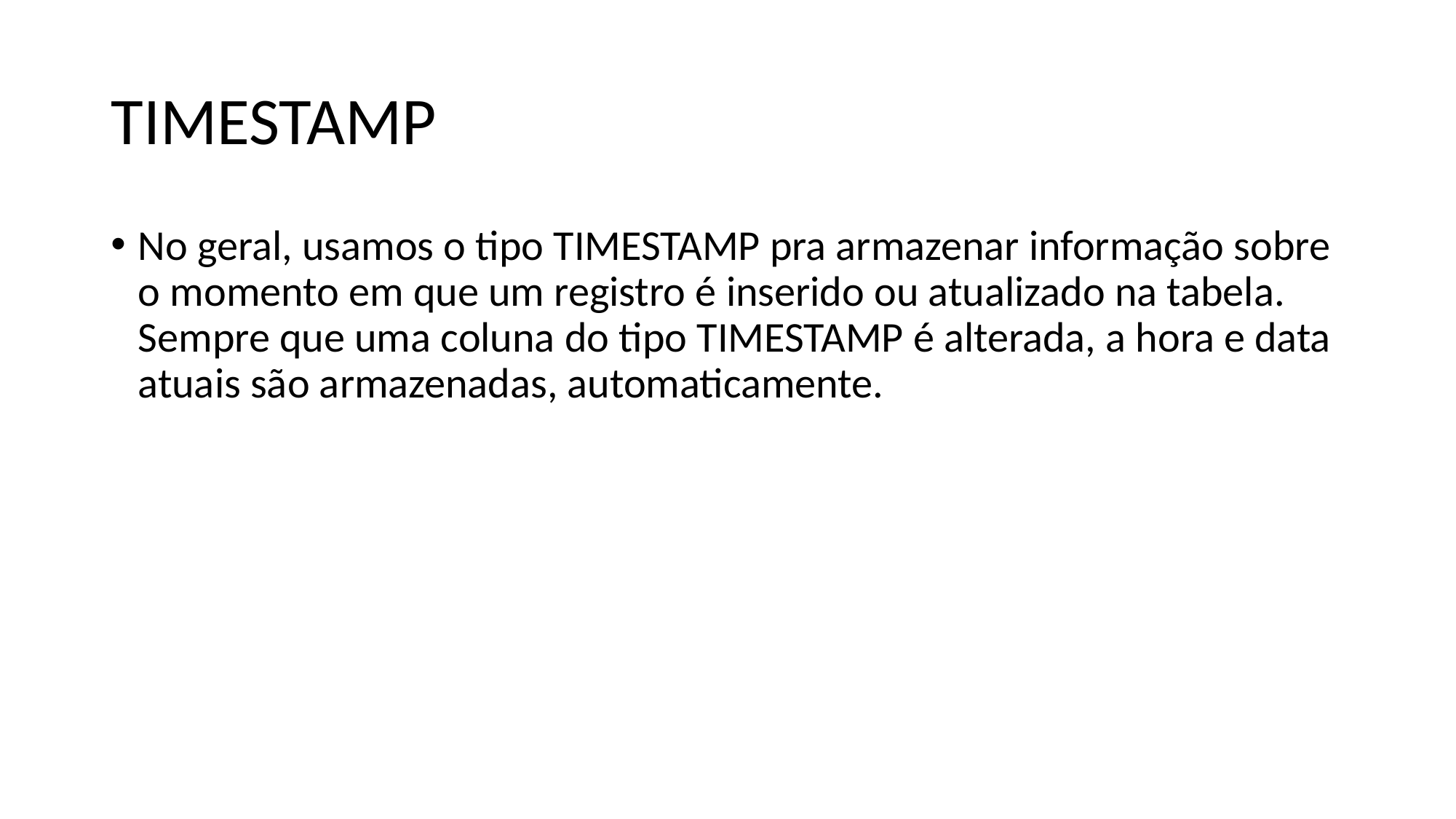

# TIMESTAMP
No geral, usamos o tipo TIMESTAMP pra armazenar informação sobre o momento em que um registro é inserido ou atualizado na tabela. Sempre que uma coluna do tipo TIMESTAMP é alterada, a hora e data atuais são armazenadas, automaticamente.